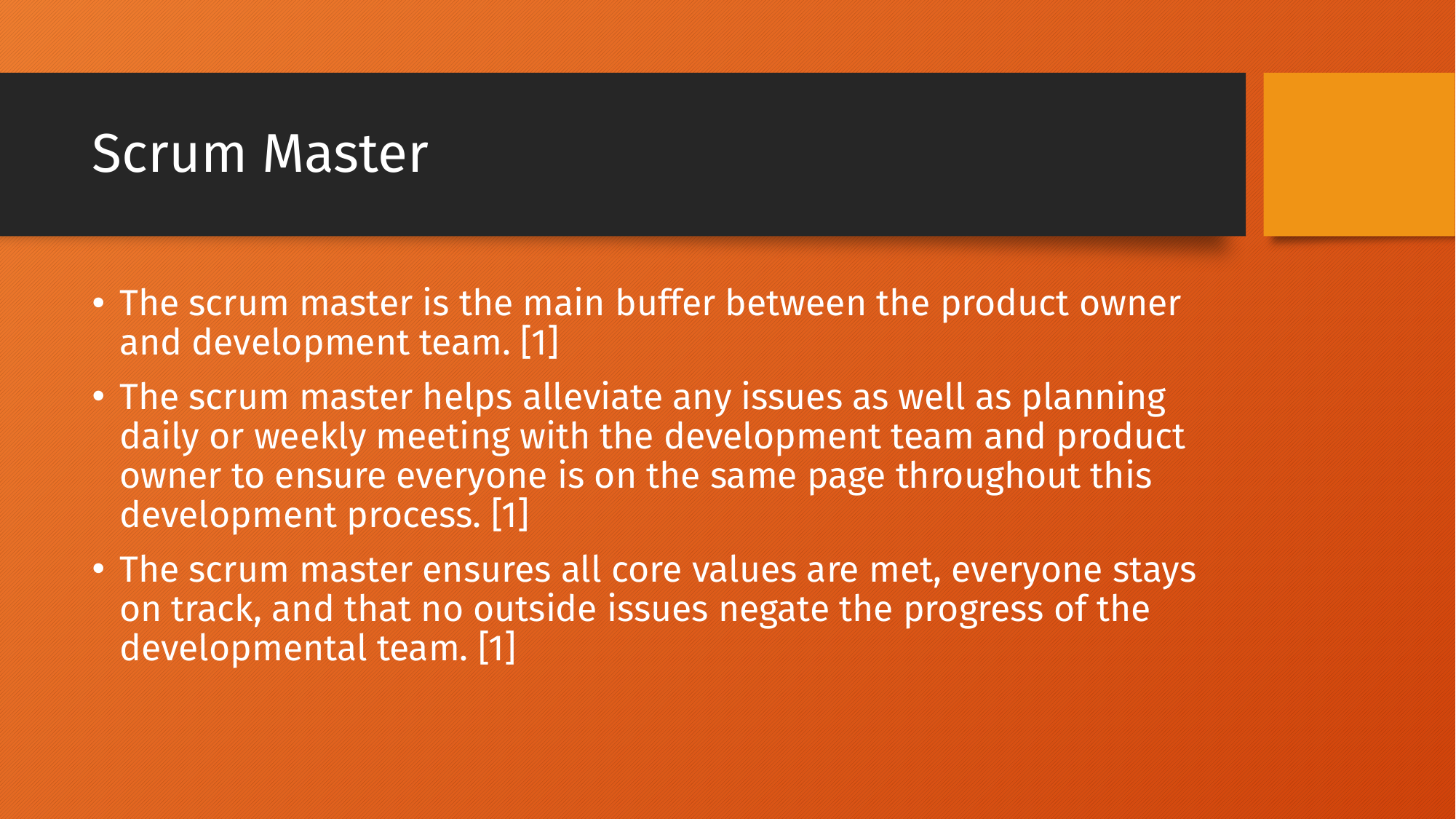

# Scrum Master
The scrum master is the main buffer between the product owner and development team. [1]
The scrum master helps alleviate any issues as well as planning daily or weekly meeting with the development team and product owner to ensure everyone is on the same page throughout this development process. [1]
The scrum master ensures all core values are met, everyone stays on track, and that no outside issues negate the progress of the developmental team. [1]